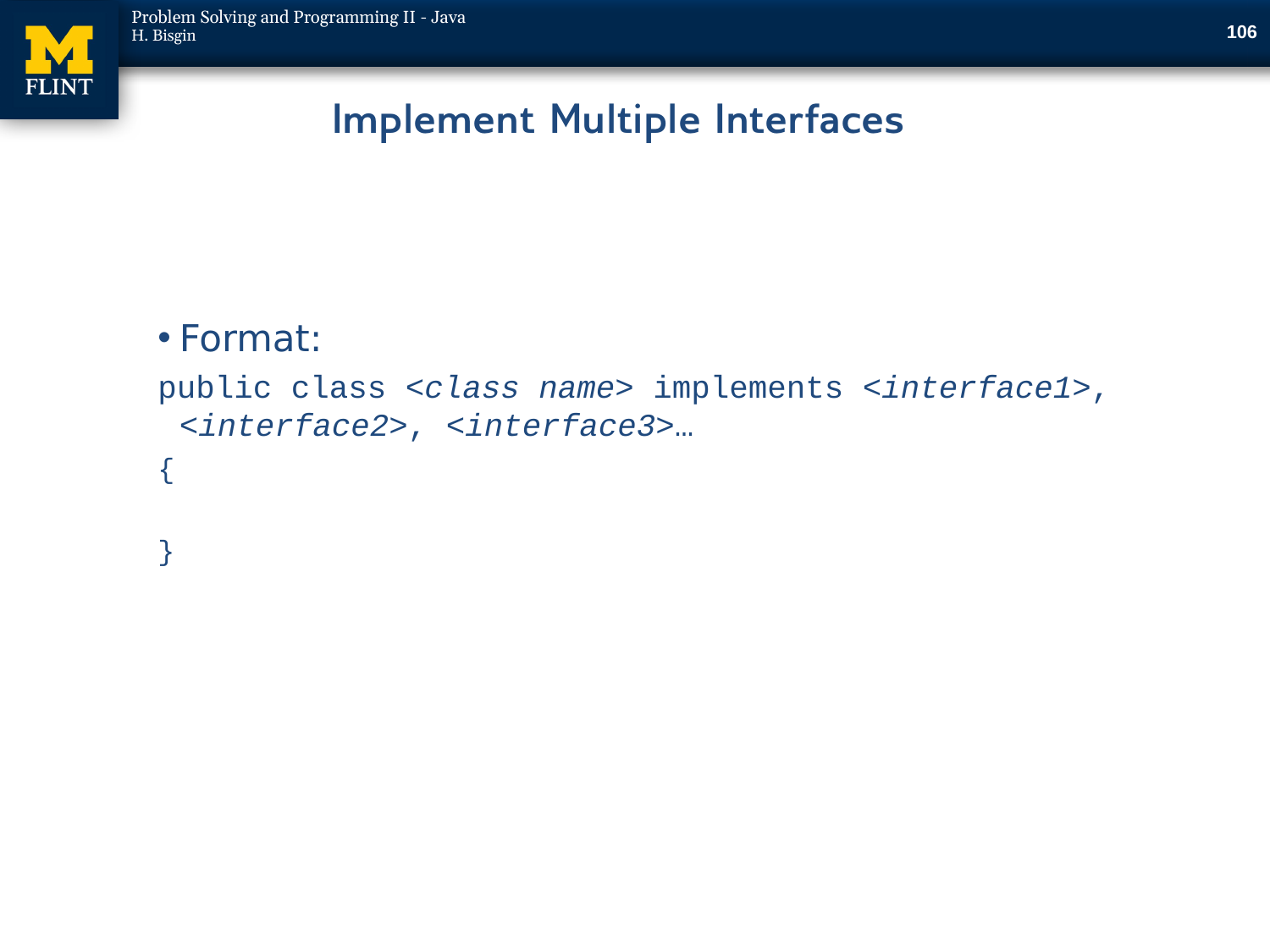

106
# Implement Multiple Interfaces
Format:
public class <class name> implements <interface1>, <interface2>, <interface3>…
{

}